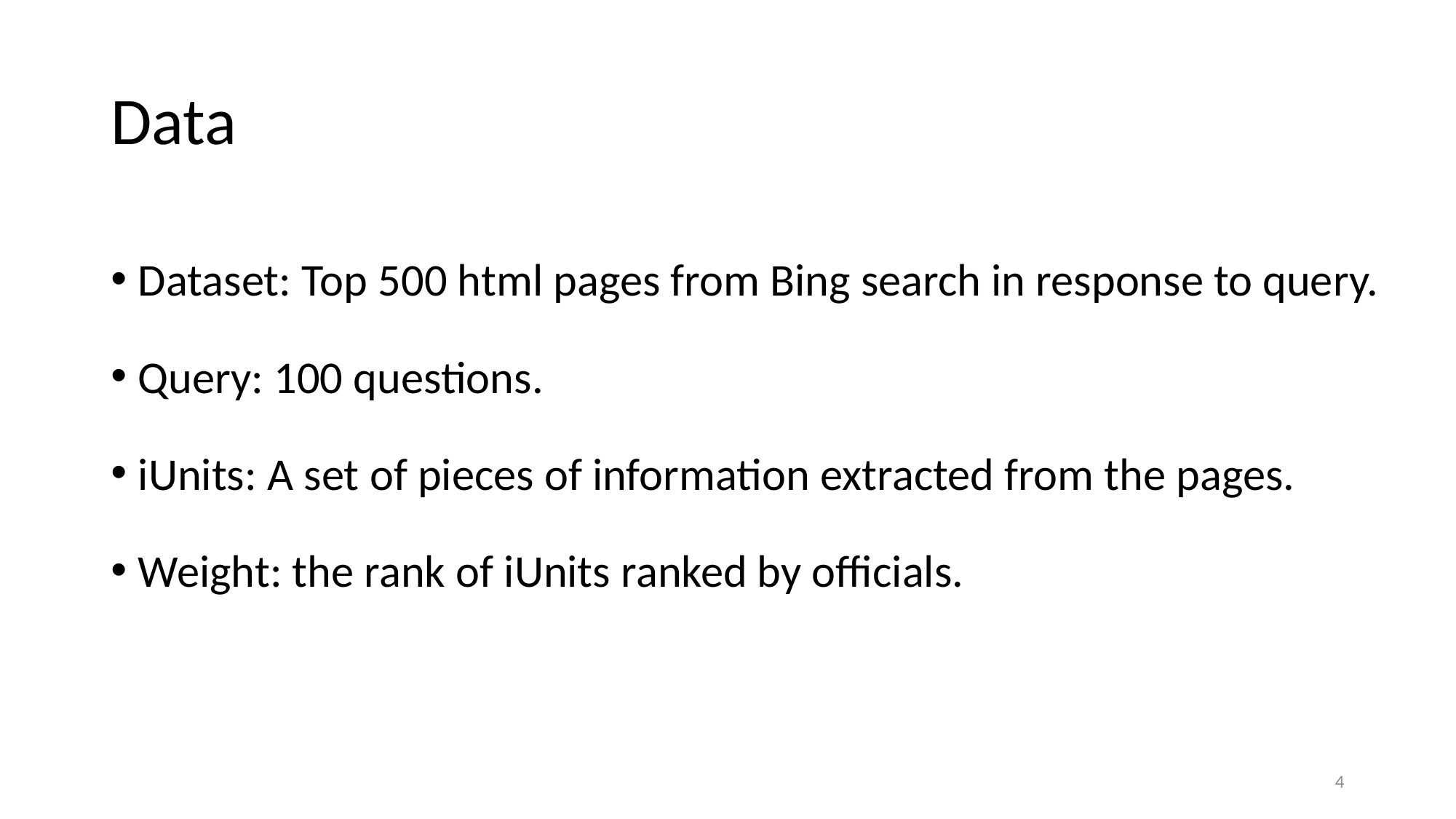

# Data
Dataset: Top 500 html pages from Bing search in response to query.
Query: 100 questions.
iUnits: A set of pieces of information extracted from the pages.
Weight: the rank of iUnits ranked by officials.
4